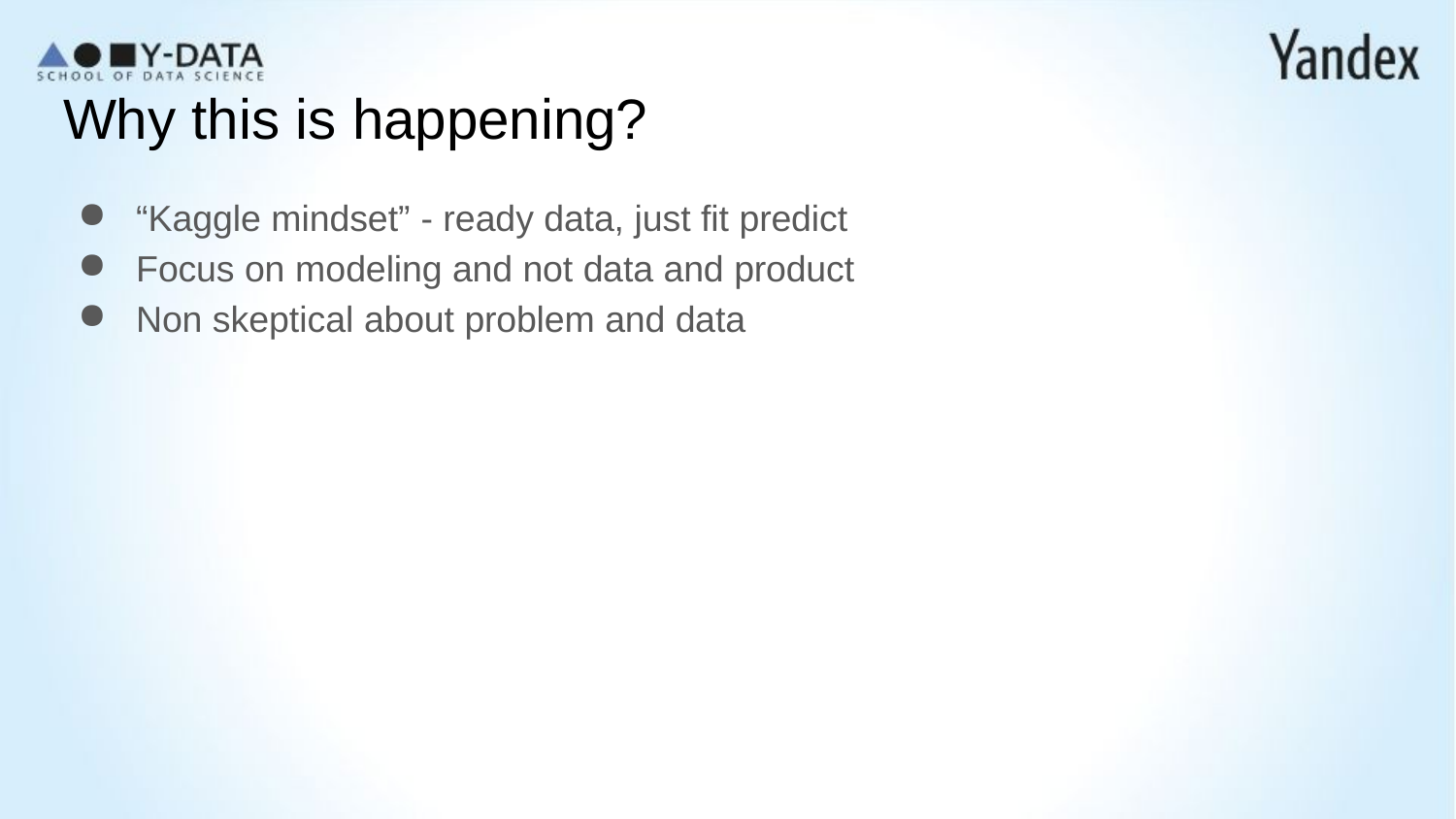

# Why this is happening?
“Kaggle mindset” - ready data, just fit predict
Focus on modeling and not data and product
Non skeptical about problem and data